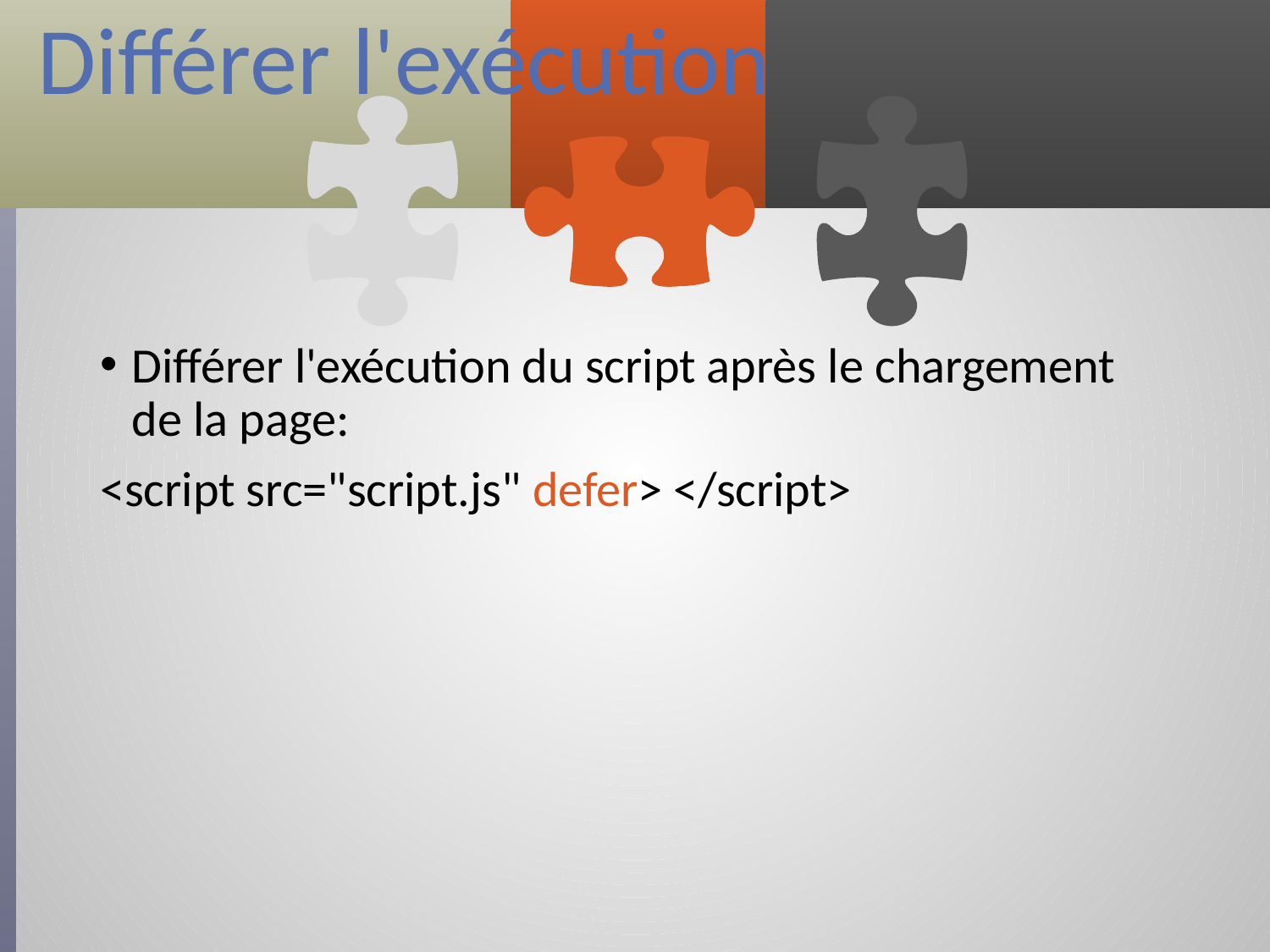

# Différer l'exécution
Différer l'exécution du script après le chargement de la page:
<script src="script.js" defer> </script>